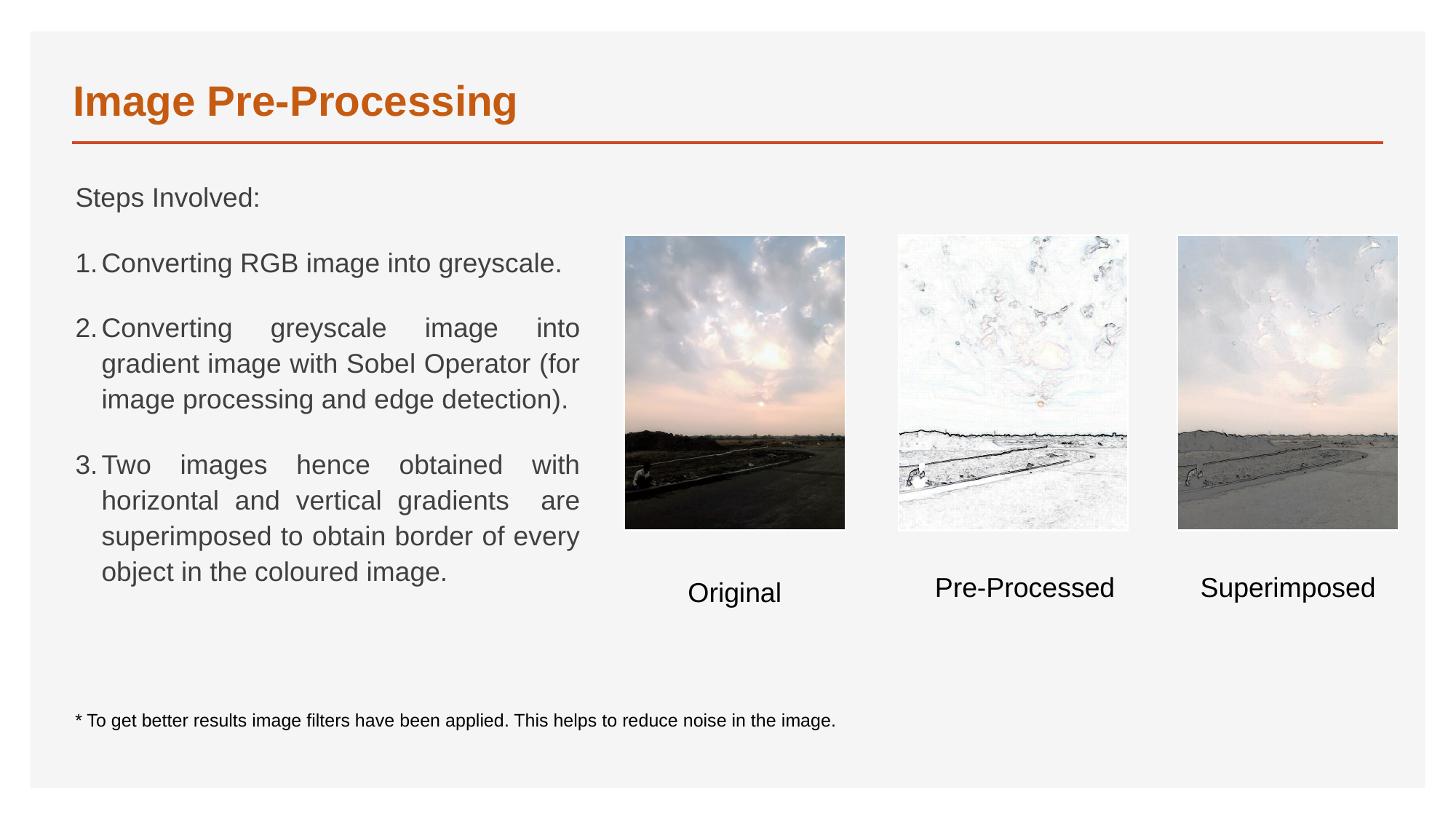

# Image Pre-Processing
Steps Involved:
Converting RGB image into greyscale.
Converting greyscale image into gradient image with Sobel Operator (for image processing and edge detection).
Two images hence obtained with horizontal and vertical gradients  are superimposed to obtain border of every object in the coloured image.

Pre-Processed
Superimposed
Original
* To get better results image filters have been applied. This helps to reduce noise in the image.